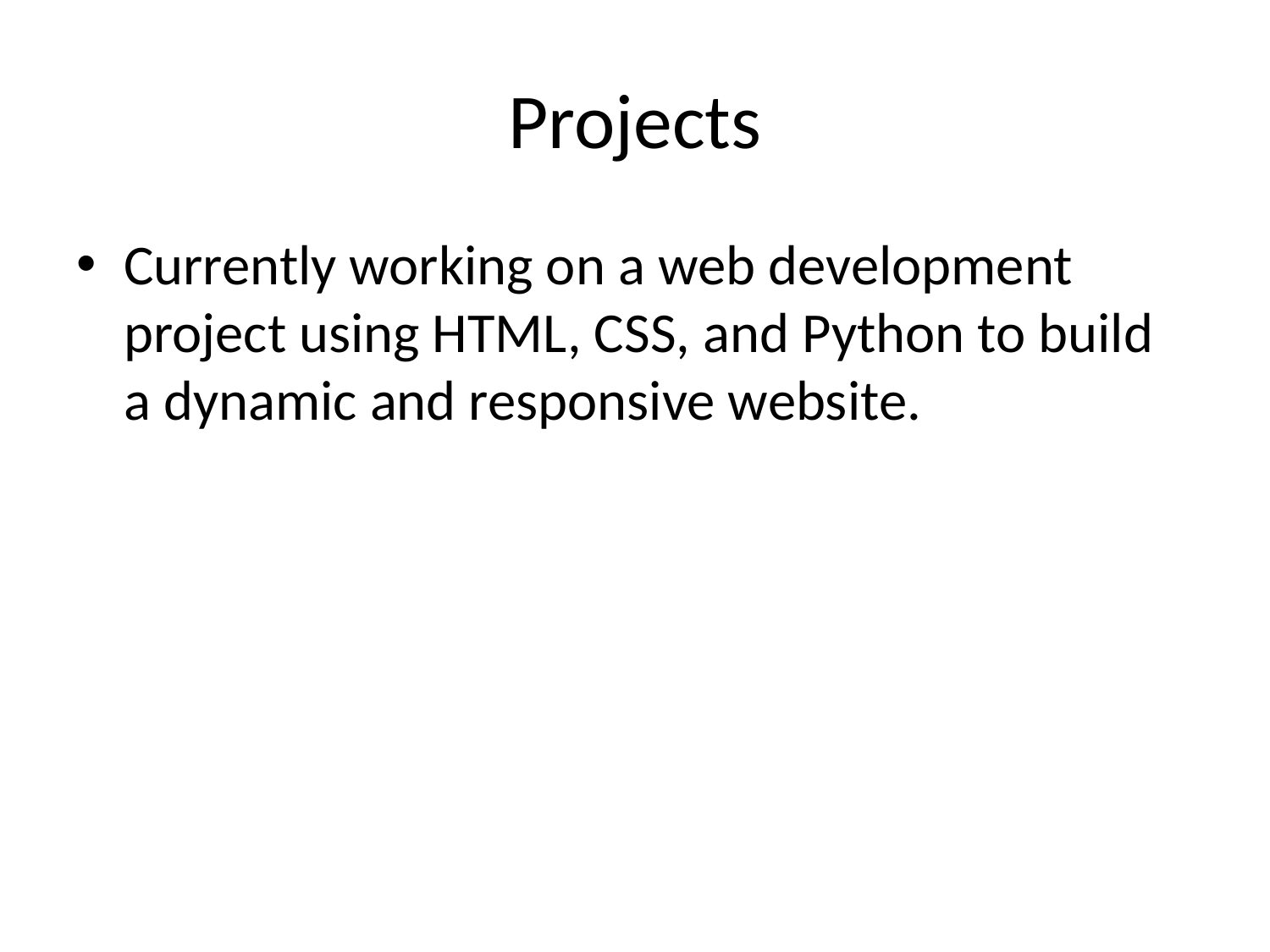

# Projects
Currently working on a web development project using HTML, CSS, and Python to build a dynamic and responsive website.